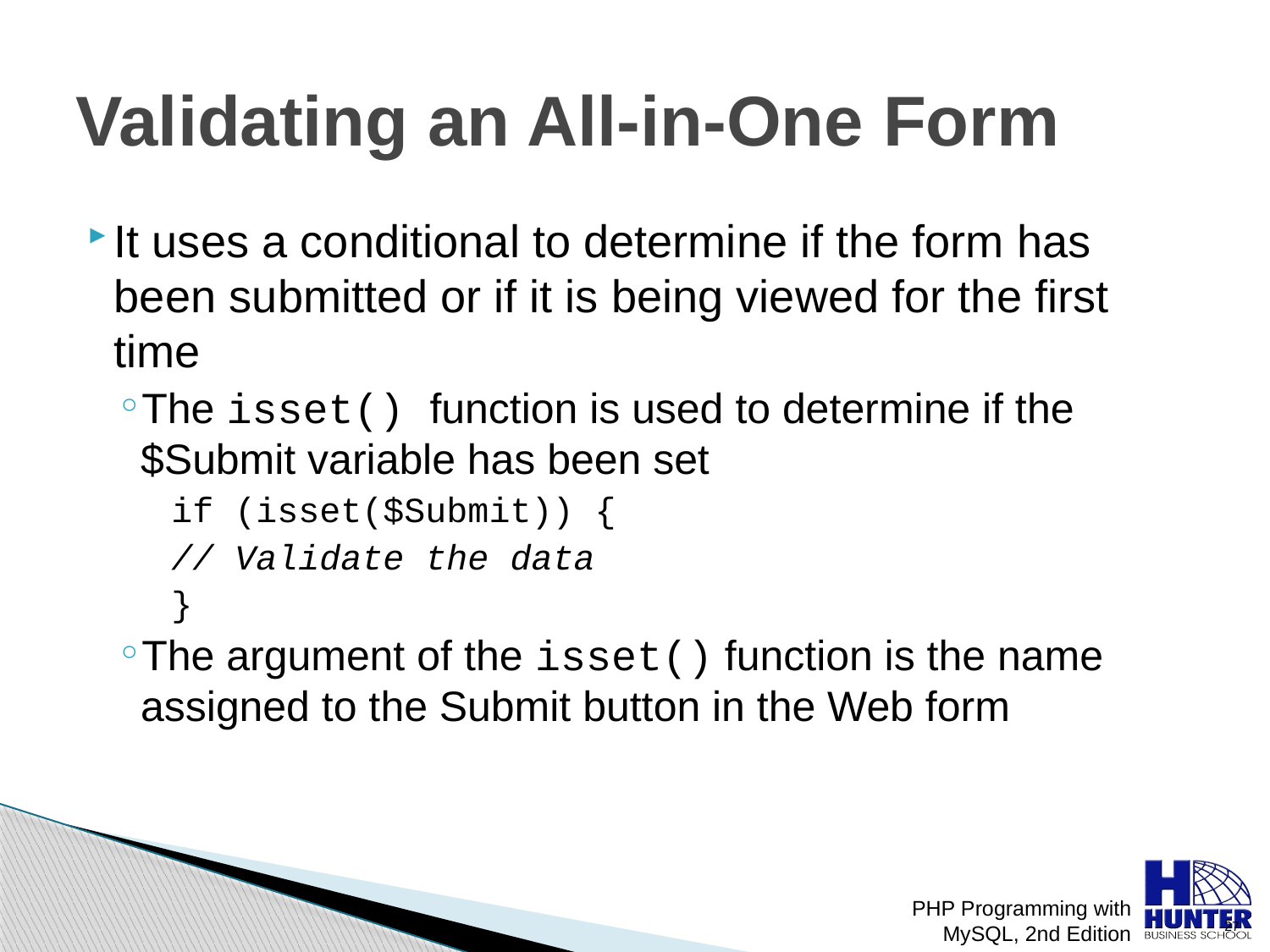

# Validating an All-in-One Form
It uses a conditional to determine if the form has been submitted or if it is being viewed for the first time
The isset() function is used to determine if the $Submit variable has been set
if (isset($Submit)) {
// Validate the data
}
The argument of the isset() function is the name  assigned to the Submit button in the Web form
PHP Programming with MySQL, 2nd Edition
 27